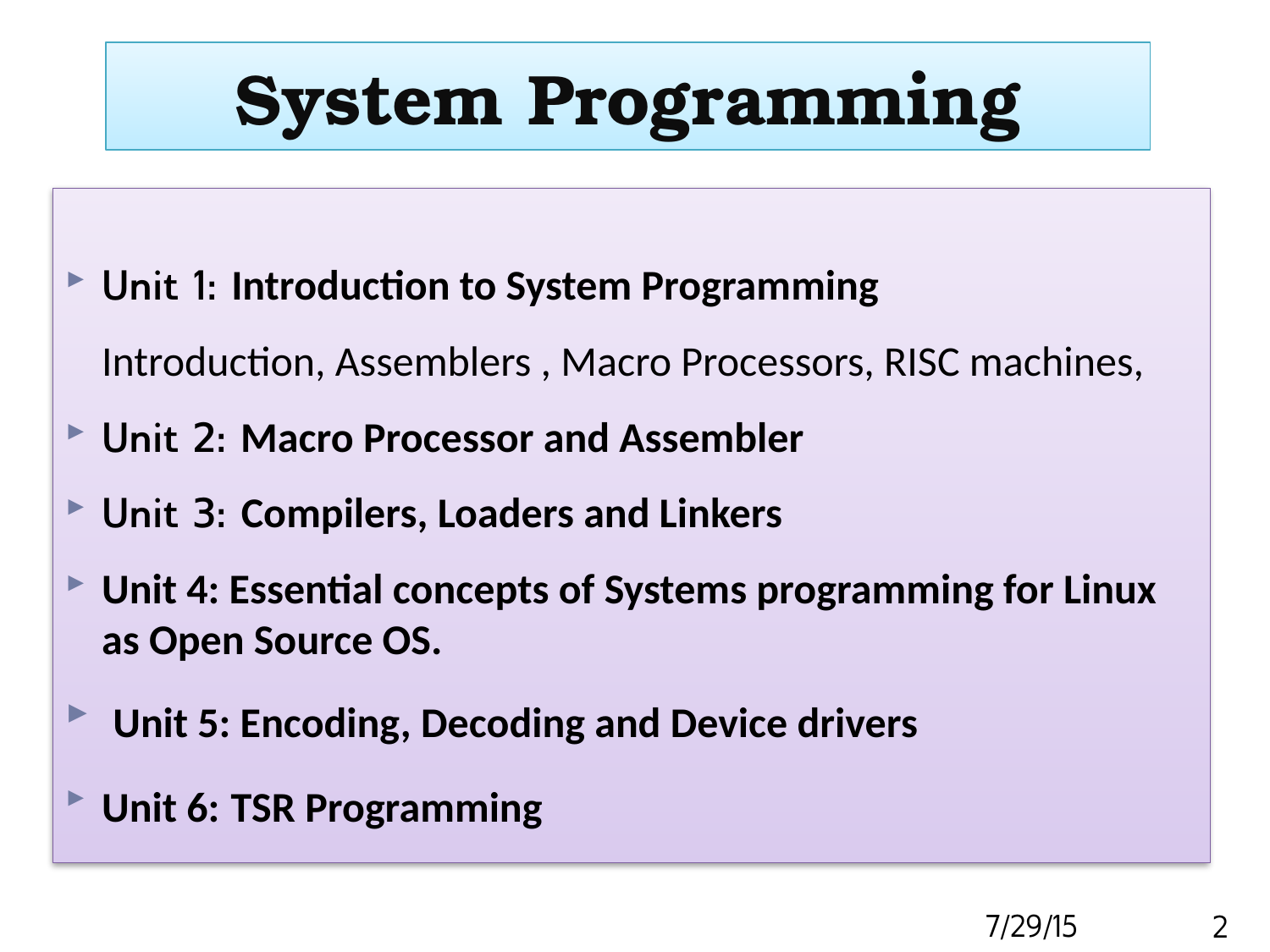

System Programming

Unit 1: Introduction to System Programming
	Introduction, Assemblers , Macro Processors, RISC machines,
Unit 2: Macro Processor and Assembler
Unit 3: Compilers, Loaders and Linkers
Unit 4: Essential concepts of Systems programming for Linux as Open Source OS.
 Unit 5: Encoding, Decoding and Device drivers
Unit 6: TSR Programming

7/29/15
2